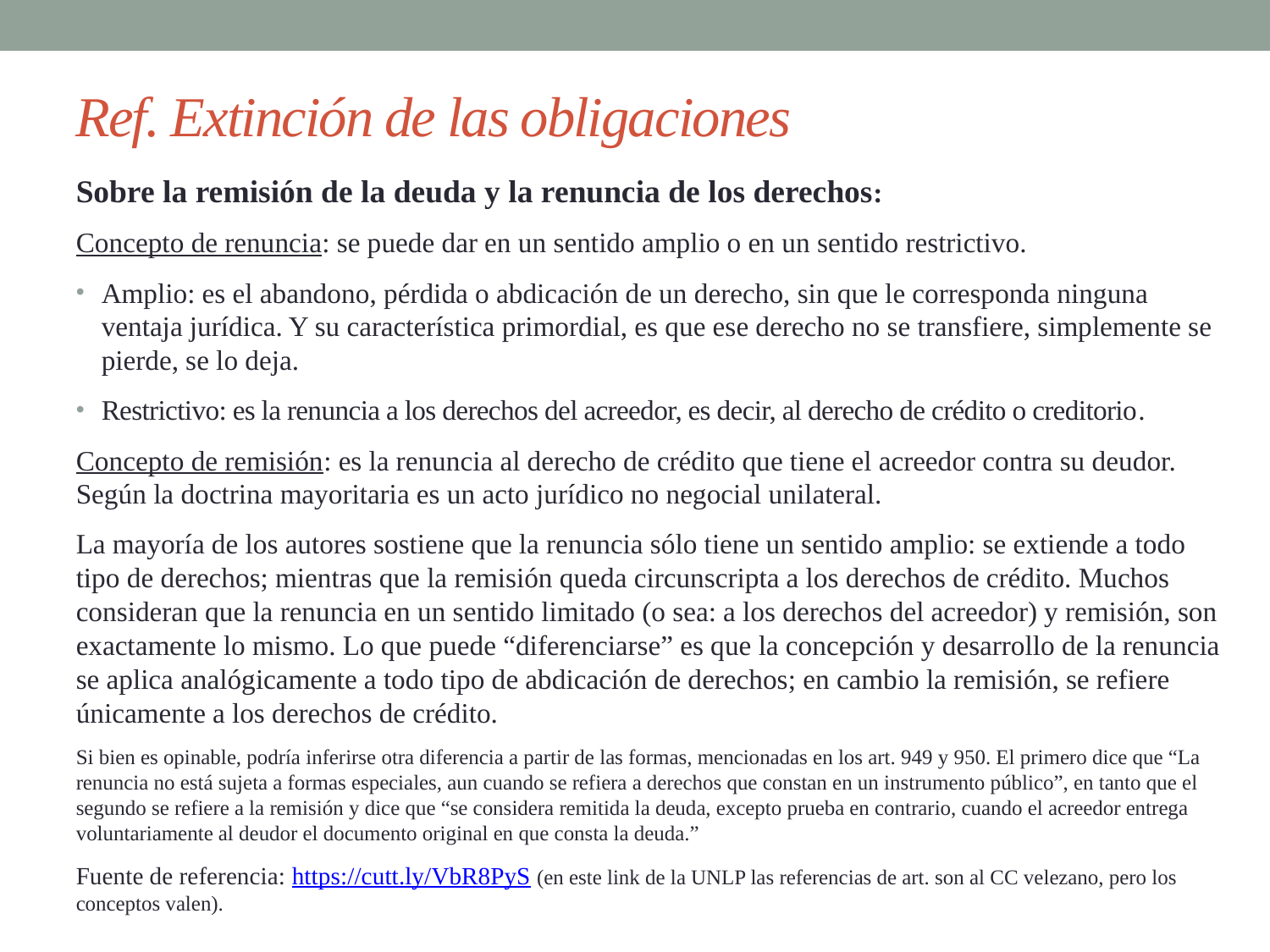

Ref. Extinción de las obligaciones
Sobre la remisión de la deuda y la renuncia de los derechos:
Concepto de renuncia: se puede dar en un sentido amplio o en un sentido restrictivo.
Amplio: es el abandono, pérdida o abdicación de un derecho, sin que le corresponda ninguna ventaja jurídica. Y su característica primordial, es que ese derecho no se transfiere, simplemente se pierde, se lo deja.
Restrictivo: es la renuncia a los derechos del acreedor, es decir, al derecho de crédito o creditorio.
Concepto de remisión: es la renuncia al derecho de crédito que tiene el acreedor contra su deudor. Según la doctrina mayoritaria es un acto jurídico no negocial unilateral.
La mayoría de los autores sostiene que la renuncia sólo tiene un sentido amplio: se extiende a todo tipo de derechos; mientras que la remisión queda circunscripta a los derechos de crédito. Muchos consideran que la renuncia en un sentido limitado (o sea: a los derechos del acreedor) y remisión, son exactamente lo mismo. Lo que puede “diferenciarse” es que la concepción y desarrollo de la renuncia se aplica analógicamente a todo tipo de abdicación de derechos; en cambio la remisión, se refiere únicamente a los derechos de crédito.
Si bien es opinable, podría inferirse otra diferencia a partir de las formas, mencionadas en los art. 949 y 950. El primero dice que “La renuncia no está sujeta a formas especiales, aun cuando se refiera a derechos que constan en un instrumento público”, en tanto que el segundo se refiere a la remisión y dice que “se considera remitida la deuda, excepto prueba en contrario, cuando el acreedor entrega voluntariamente al deudor el documento original en que consta la deuda.”
Fuente de referencia: https://cutt.ly/VbR8PyS (en este link de la UNLP las referencias de art. son al CC velezano, pero los conceptos valen).